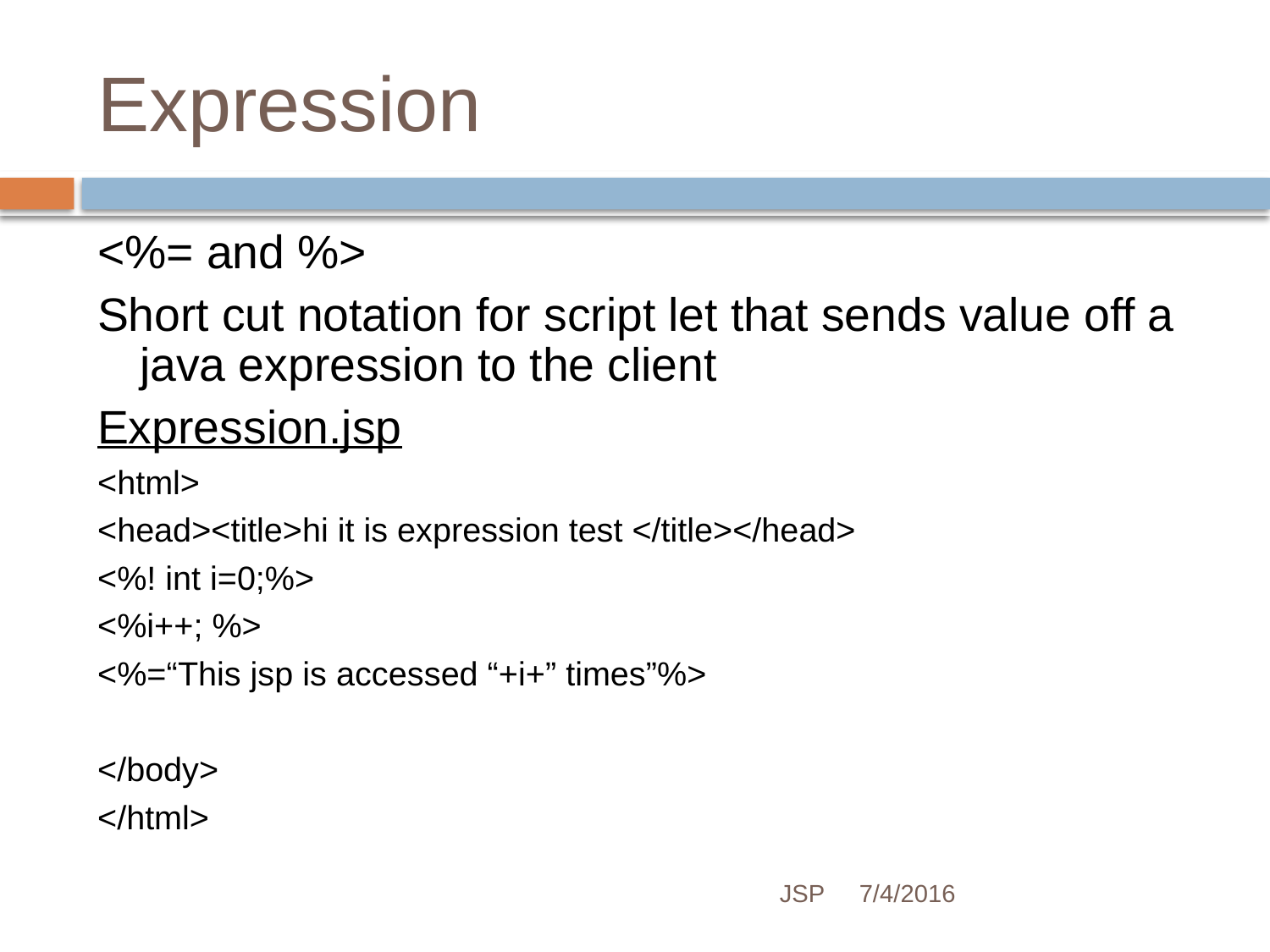

# Expression
<%= and %>
Short cut notation for script let that sends value off a java expression to the client
Expression.jsp
<html>
<head><title>hi it is expression test </title></head>
<%! int i=0;%>
<%i++; %>
<%=“This jsp is accessed “+i+” times”%>

</body>
</html>

JSP
7/4/2016